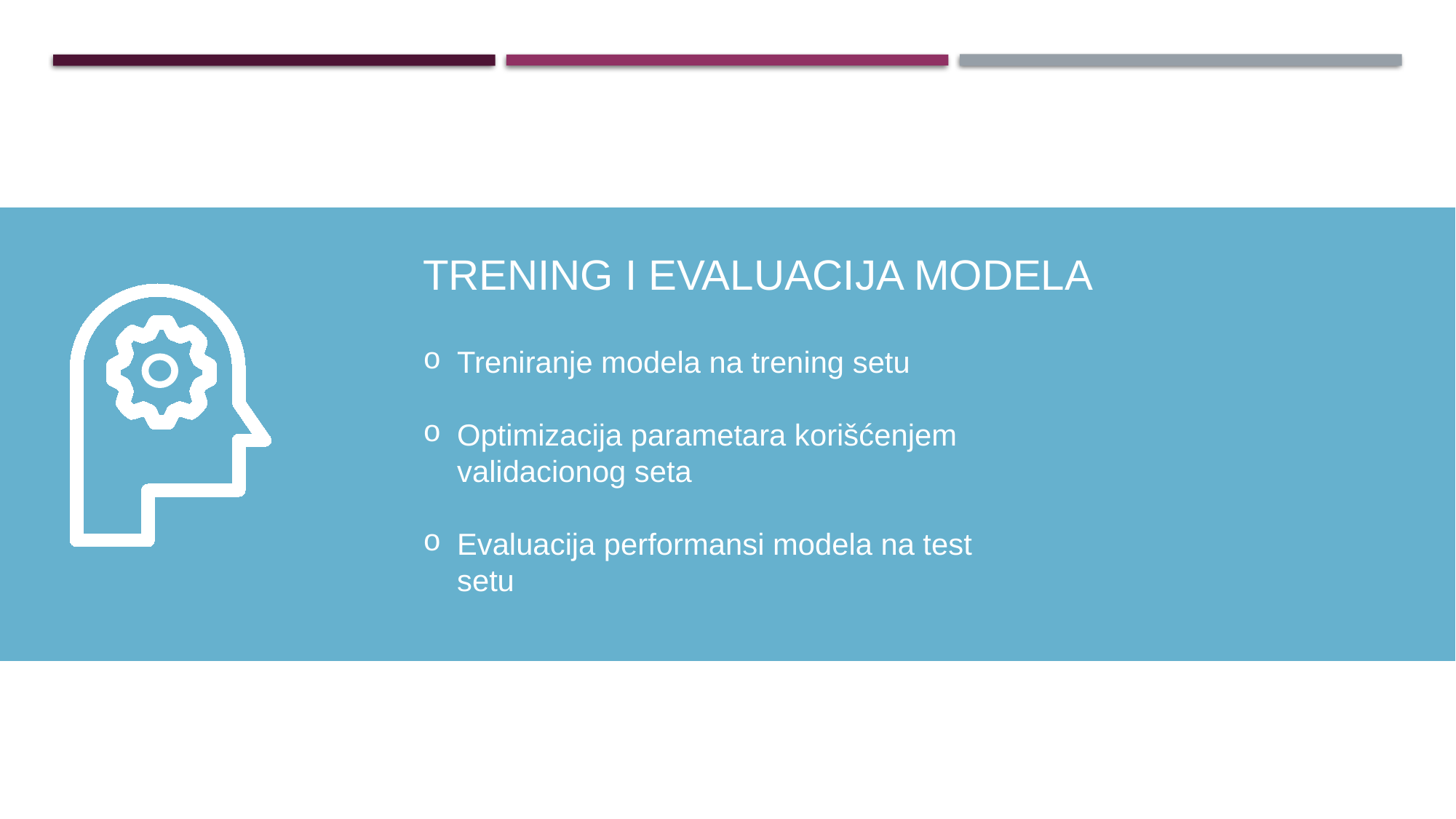

Trening I evaluacija Modela

Treniranje modela na trening setu

Optimizacija parametara korišćenjem validacionog seta

Evaluacija performansi modela na test setu